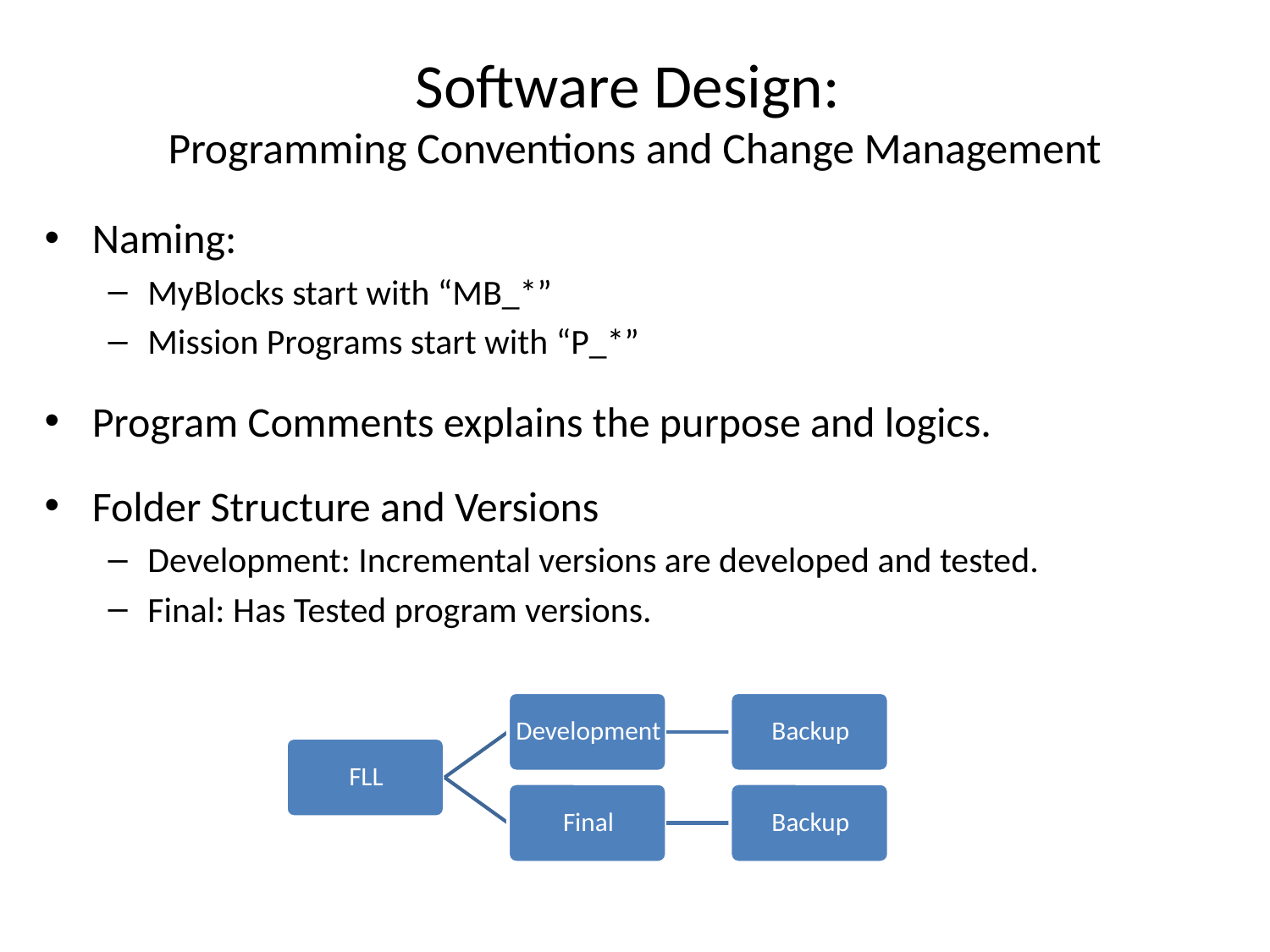

# Software Design: Programming Conventions and Change Management
Naming:
MyBlocks start with “MB_*”
Mission Programs start with “P_*”
Program Comments explains the purpose and logics.
Folder Structure and Versions
Development: Incremental versions are developed and tested.
Final: Has Tested program versions.

FLL

Development

Backup

Final

Backup